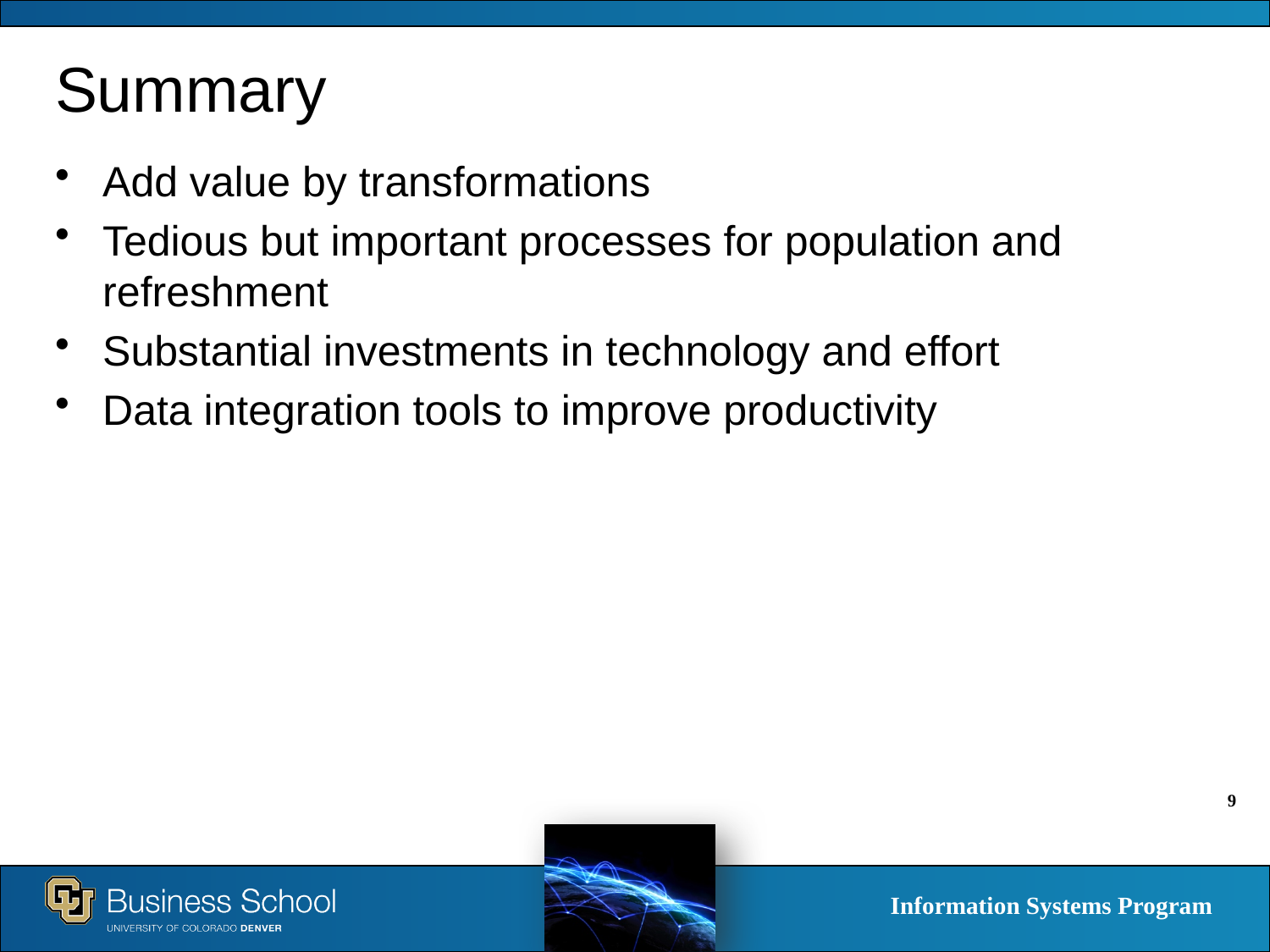

# Summary
Add value by transformations
Tedious but important processes for population and refreshment
Substantial investments in technology and effort
Data integration tools to improve productivity